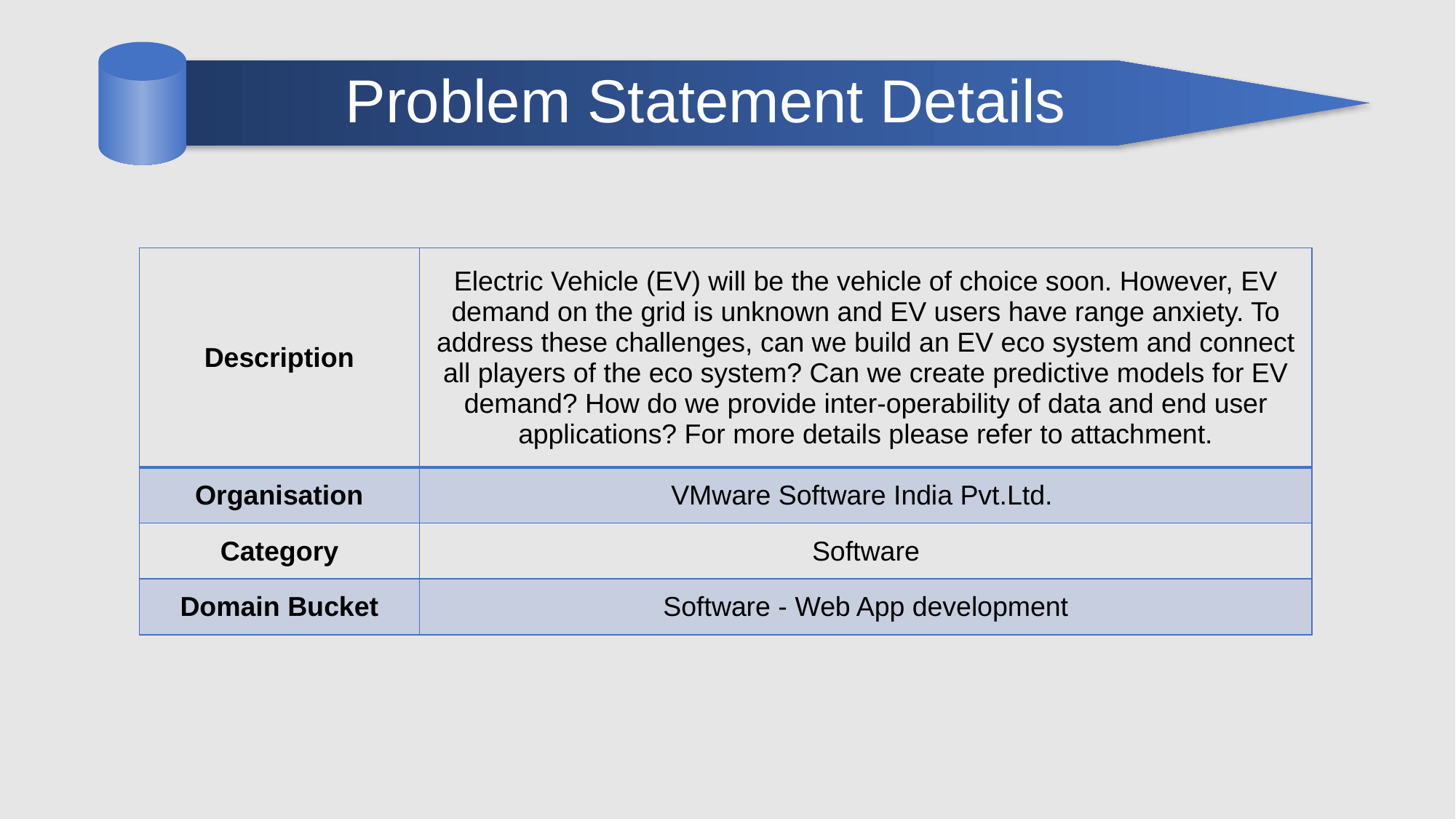

Problem Statement Details

| Description | Electric Vehicle (EV) will be the vehicle of choice soon. However, EV demand on the grid is unknown and EV users have range anxiety. To address these challenges, can we build an EV eco system and connect all players of the eco system? Can we create predictive models for EV demand? How do we provide inter-operability of data and end user applications? For more details please refer to attachment. |
| --- | --- |
| Organisation | VMware Software India Pvt.Ltd. |
| Category | Software |
| Domain Bucket | Software - Web App development |